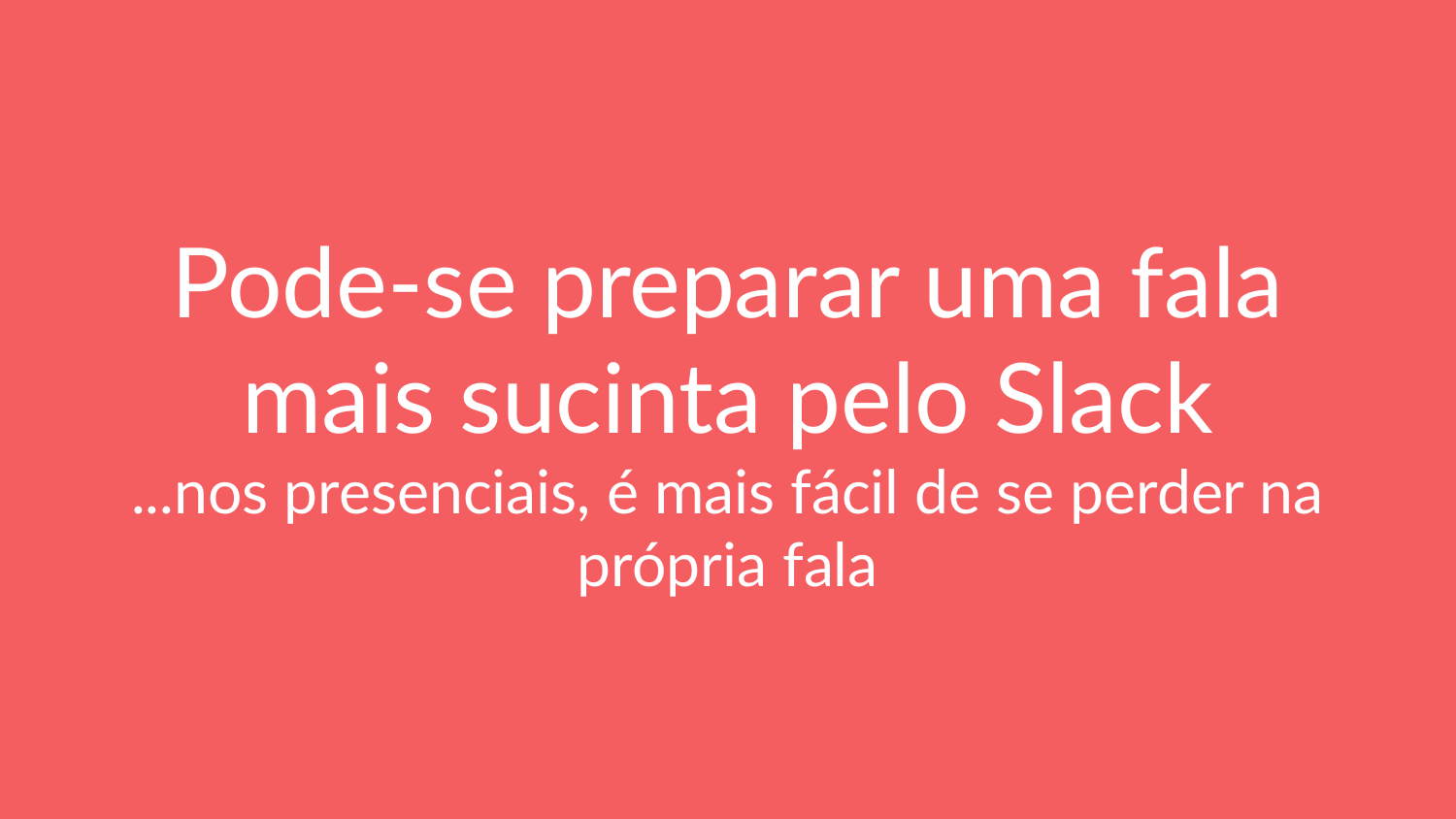

# Pode-se preparar uma fala mais sucinta pelo Slack
...nos presenciais, é mais fácil de se perder na própria fala